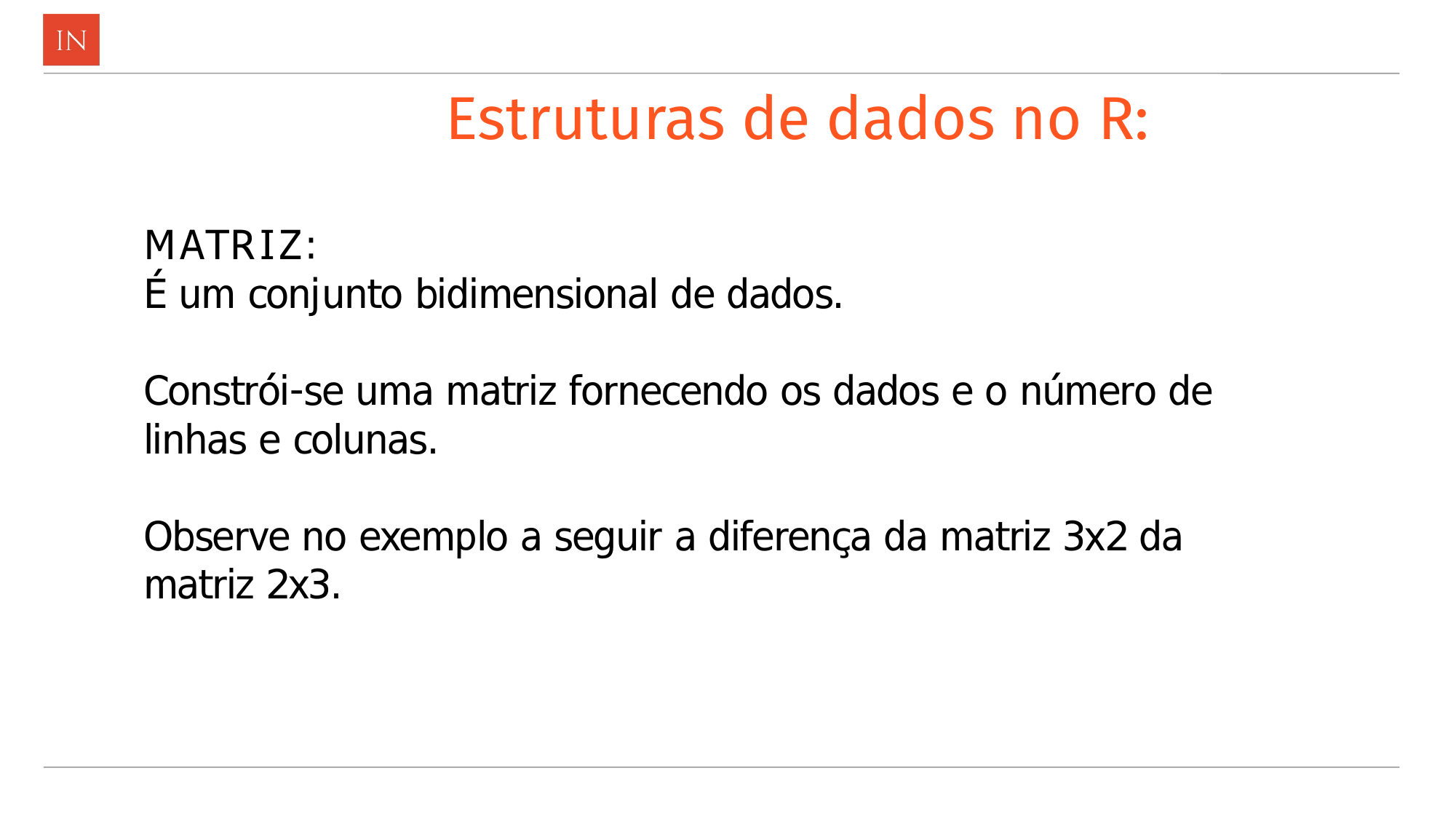

# Estruturas de dados no R:
MATRIZ:
É um conjunto bidimensional de dados.

Constrói-se uma matriz fornecendo os dados e o número de linhas e colunas.

Observe no exemplo a seguir a diferença da matriz 3x2 da matriz 2x3.